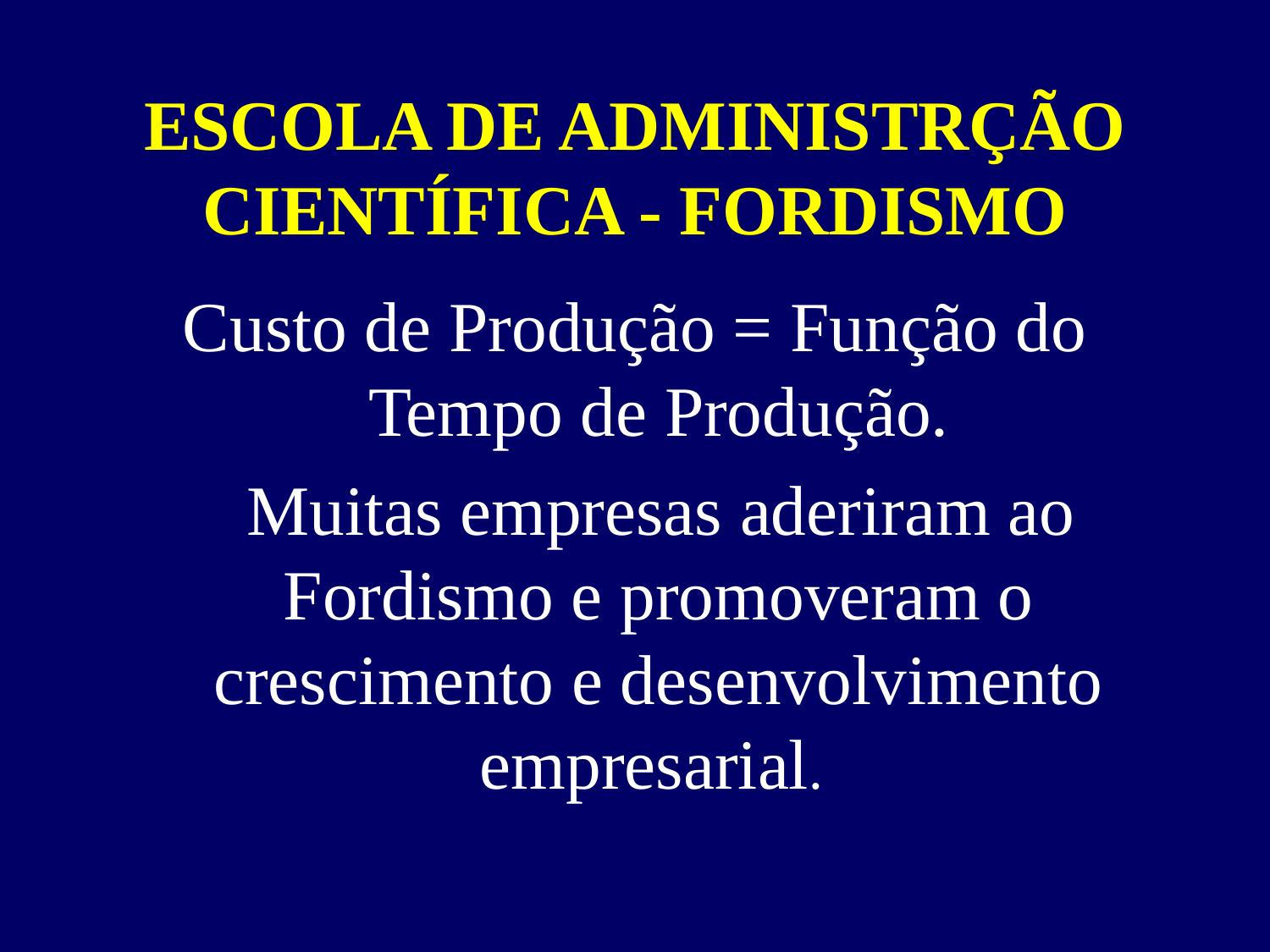

# ESCOLA DE ADMINISTRÇÃO CIENTÍFICA - FORDISMO
Custo de Produção = Função do Tempo de Produção.
   Muitas empresas aderiram ao Fordismo e promoveram o crescimento e desenvolvimento empresarial.